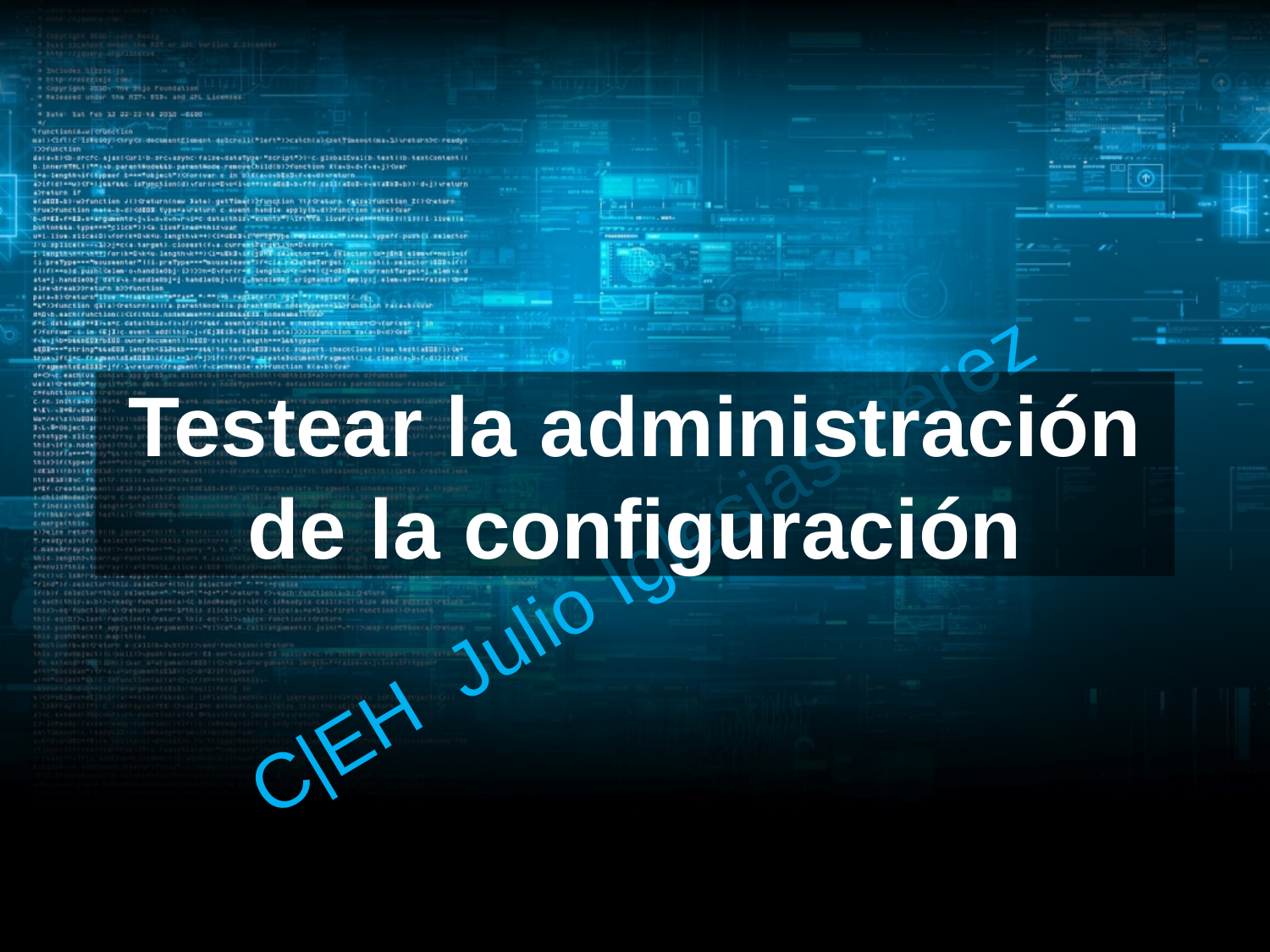

# Testear la administración de la configuración
C|EH  Julio Iglesias Pérez